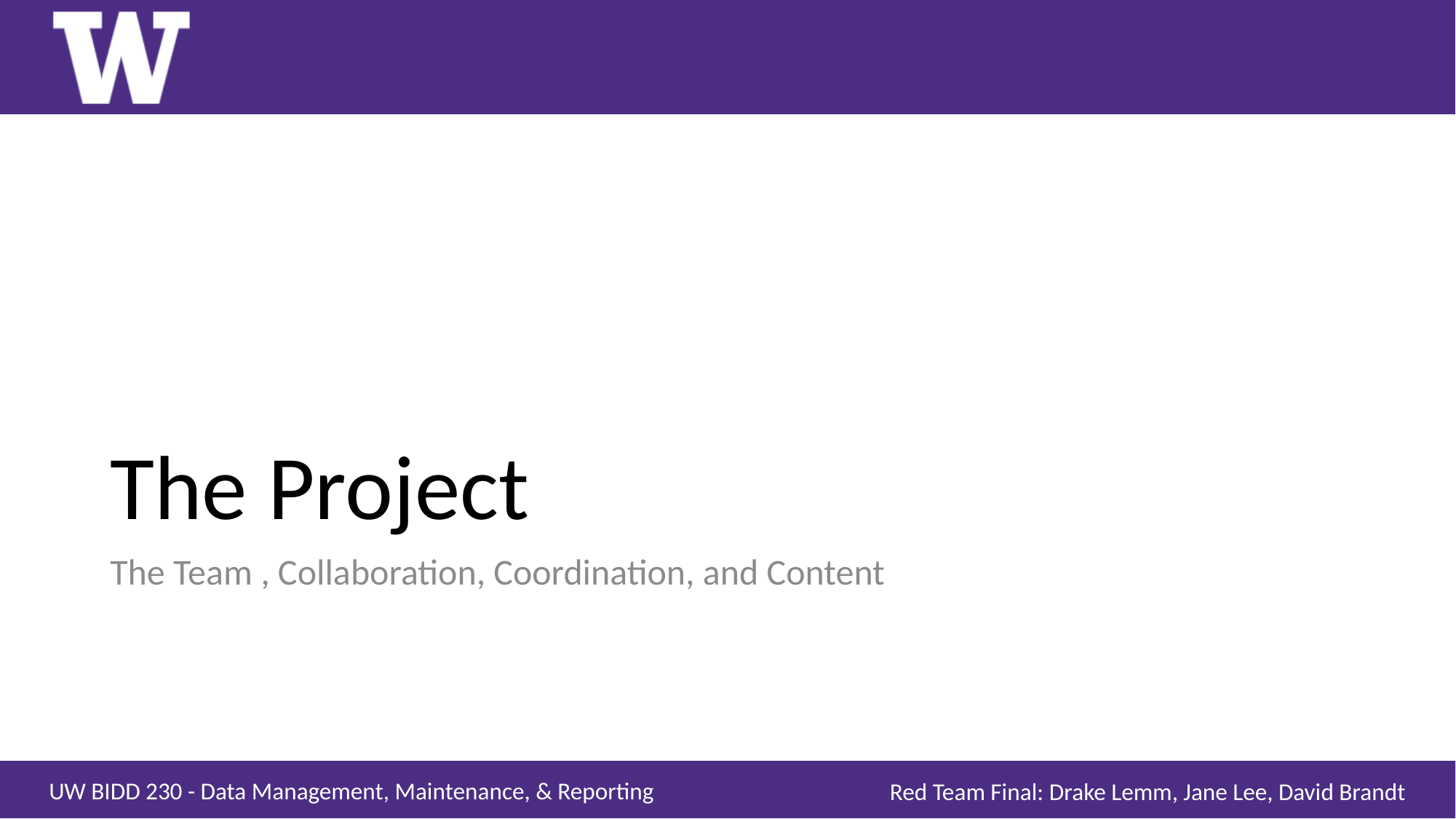

# The Project
The Team , Collaboration, Coordination, and Content